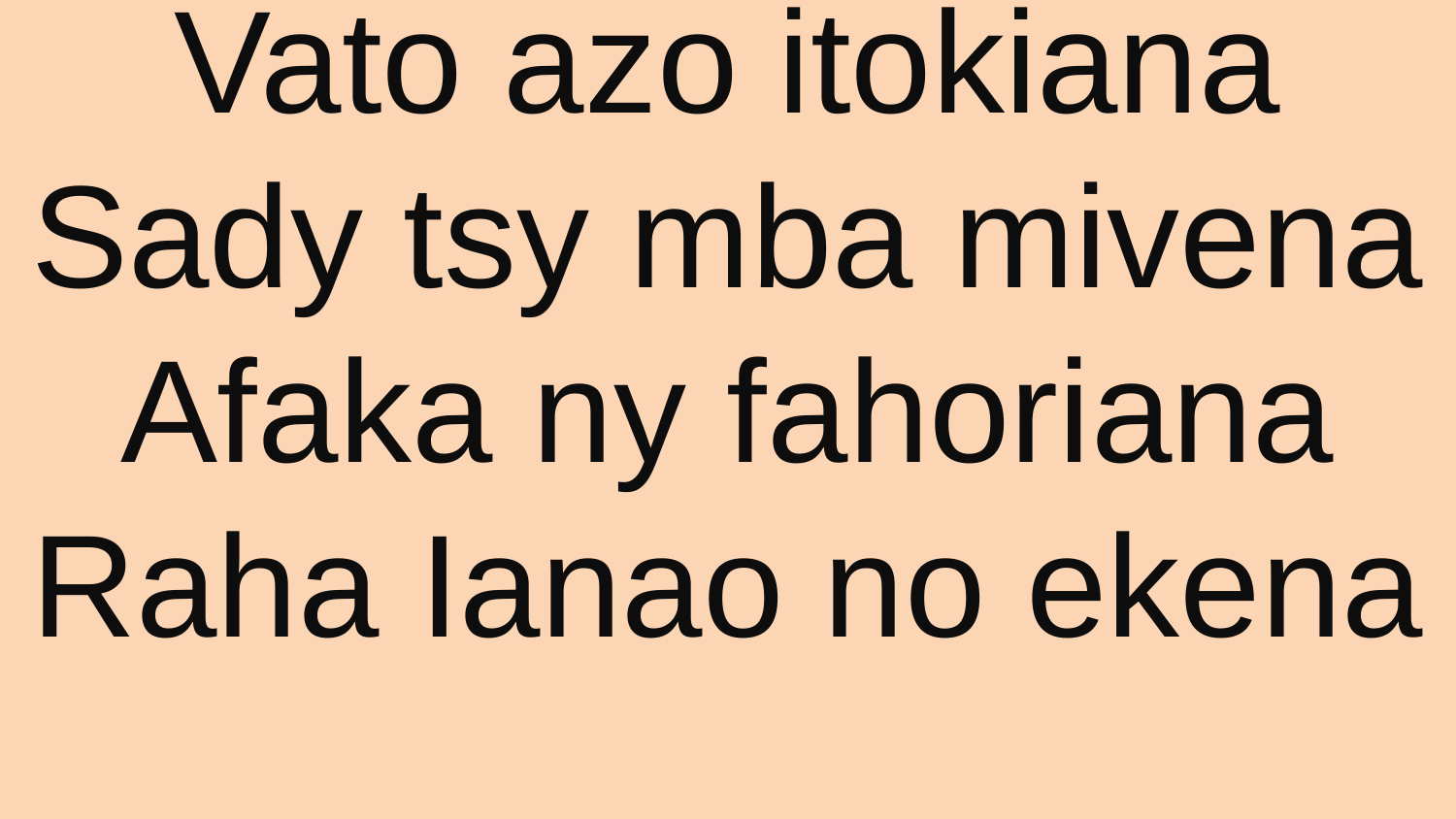

# Vato azo itokiana Sady tsy mba mivena Afaka ny fahoriana Raha Ianao no ekena